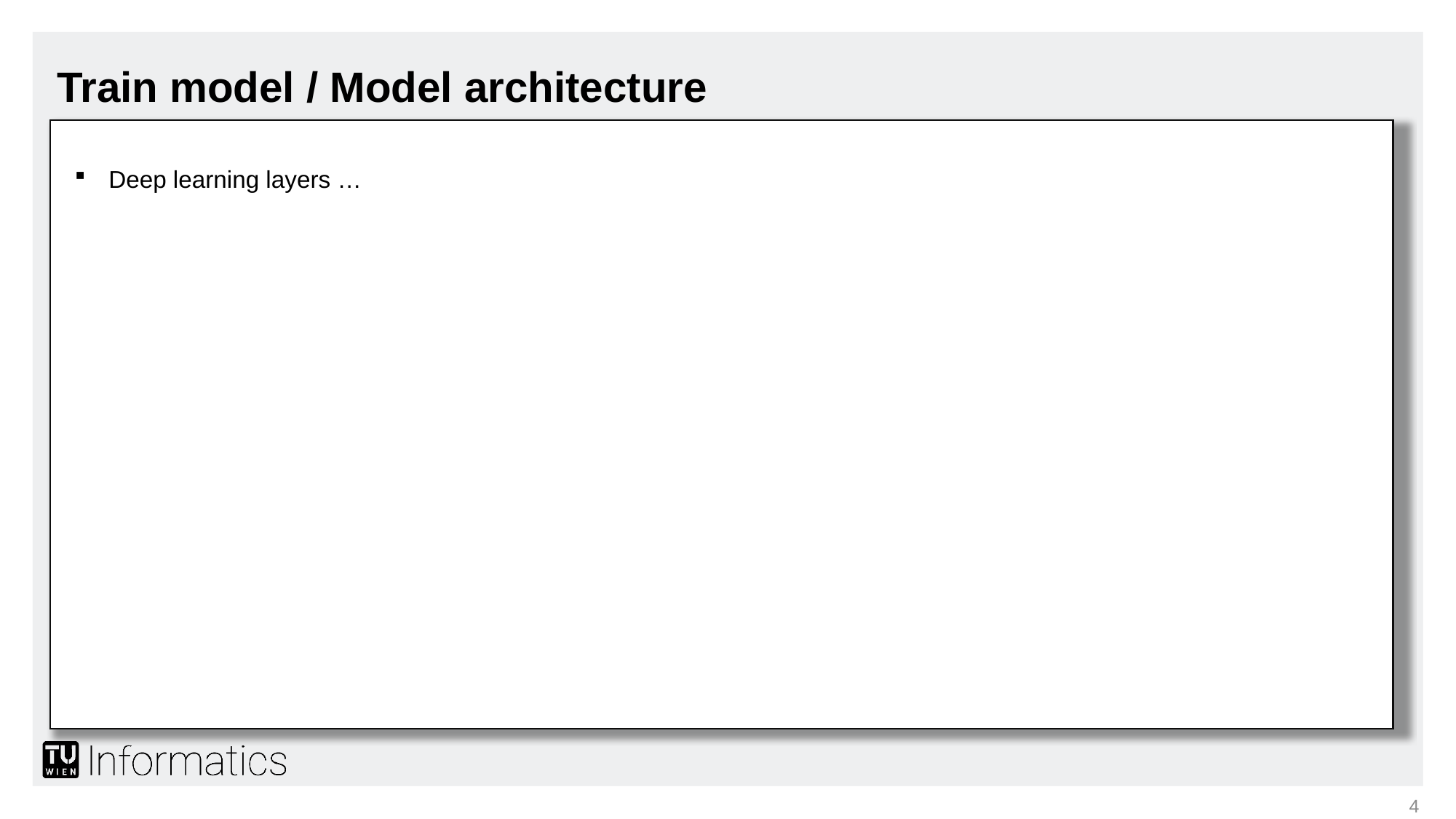

# Train model / Model architecture

Deep learning layers …